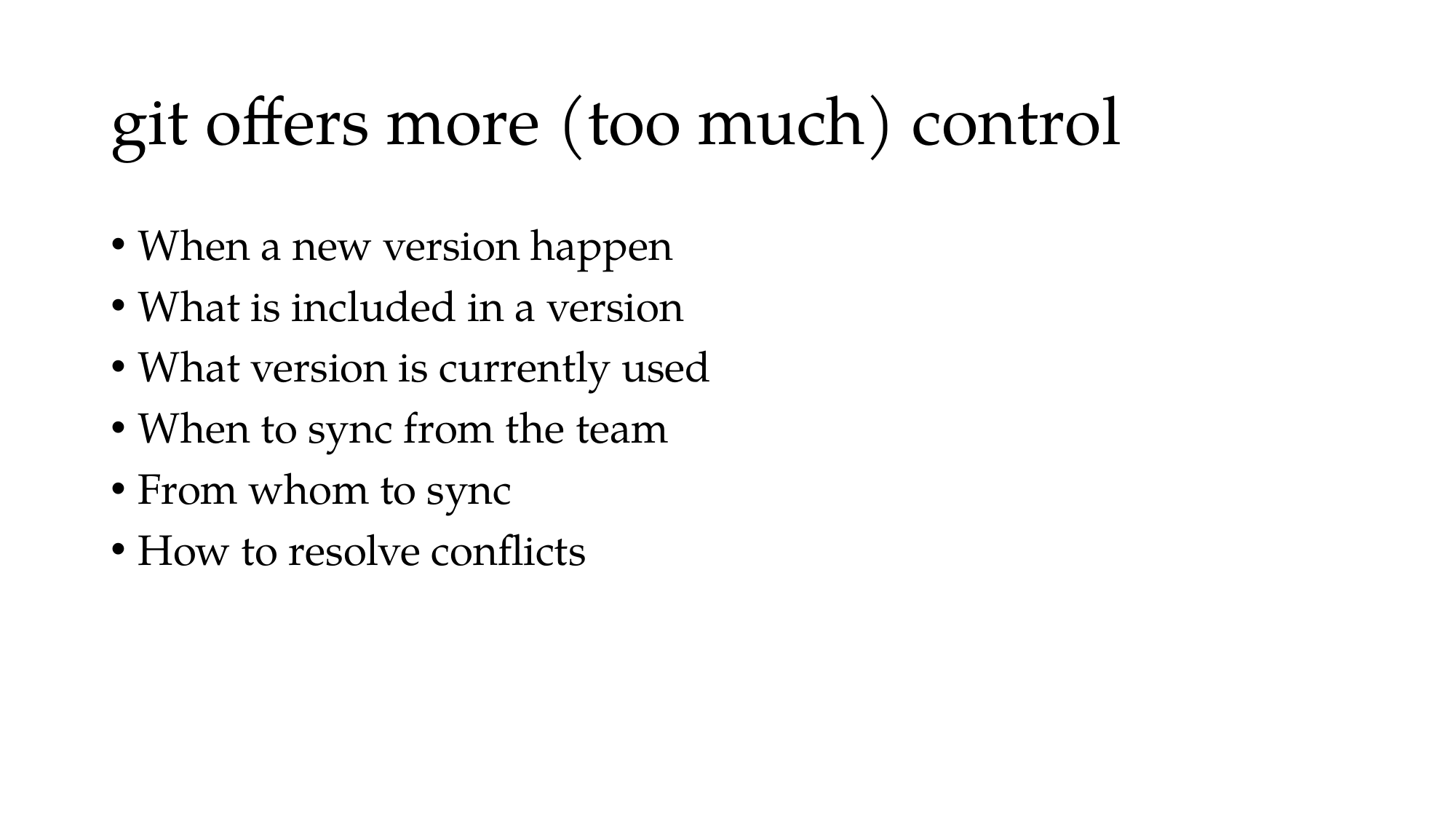

# git offers more (too much) control
When a new version happen
What is included in a version
What version is currently used
When to sync from the team
From whom to sync
How to resolve conflicts